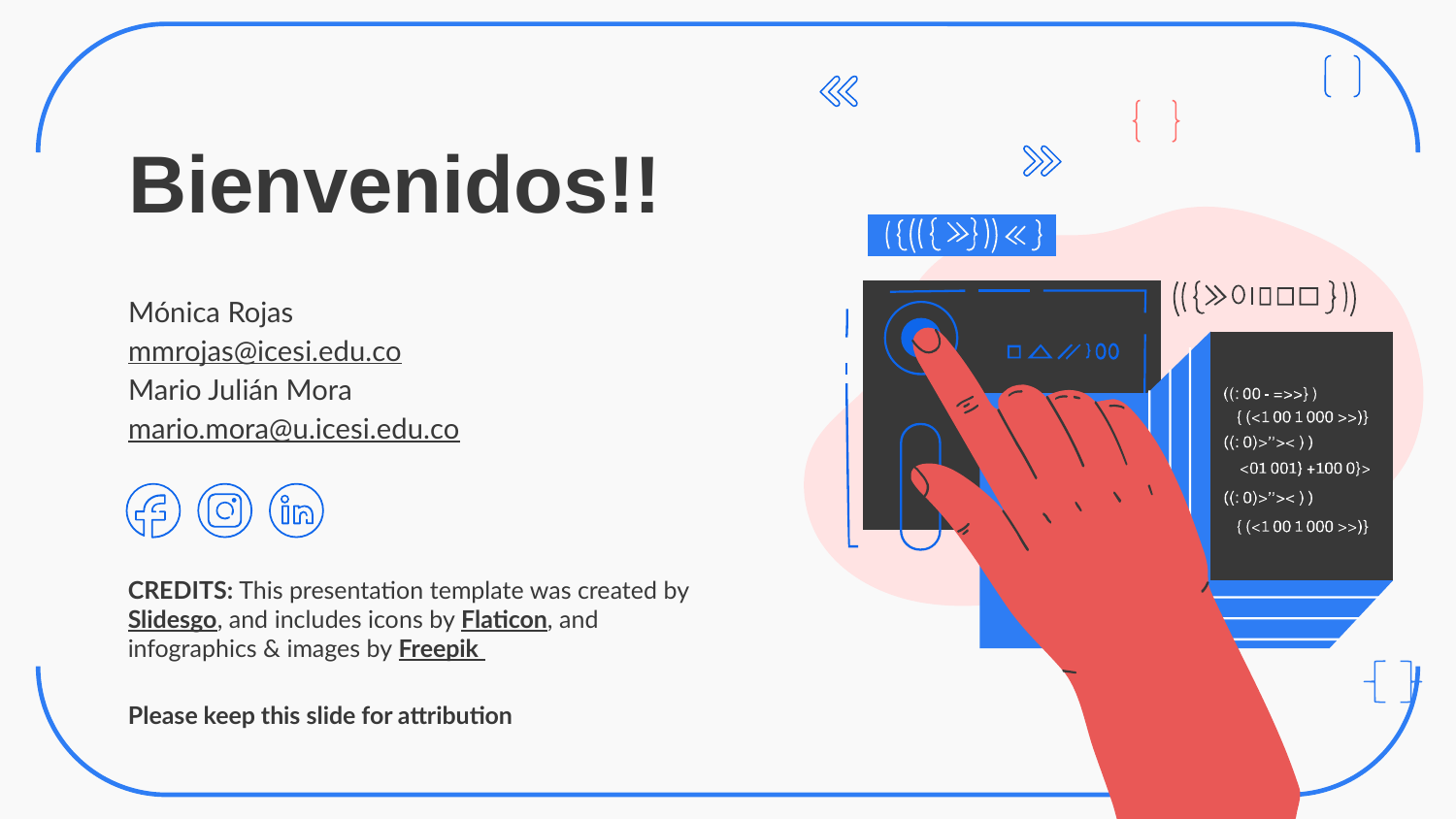

# Bienvenidos!!

Mónica Rojas
mmrojas@icesi.edu.co
Mario Julián Mora
mario.mora@u.icesi.edu.co

Please keep this slide for attribution